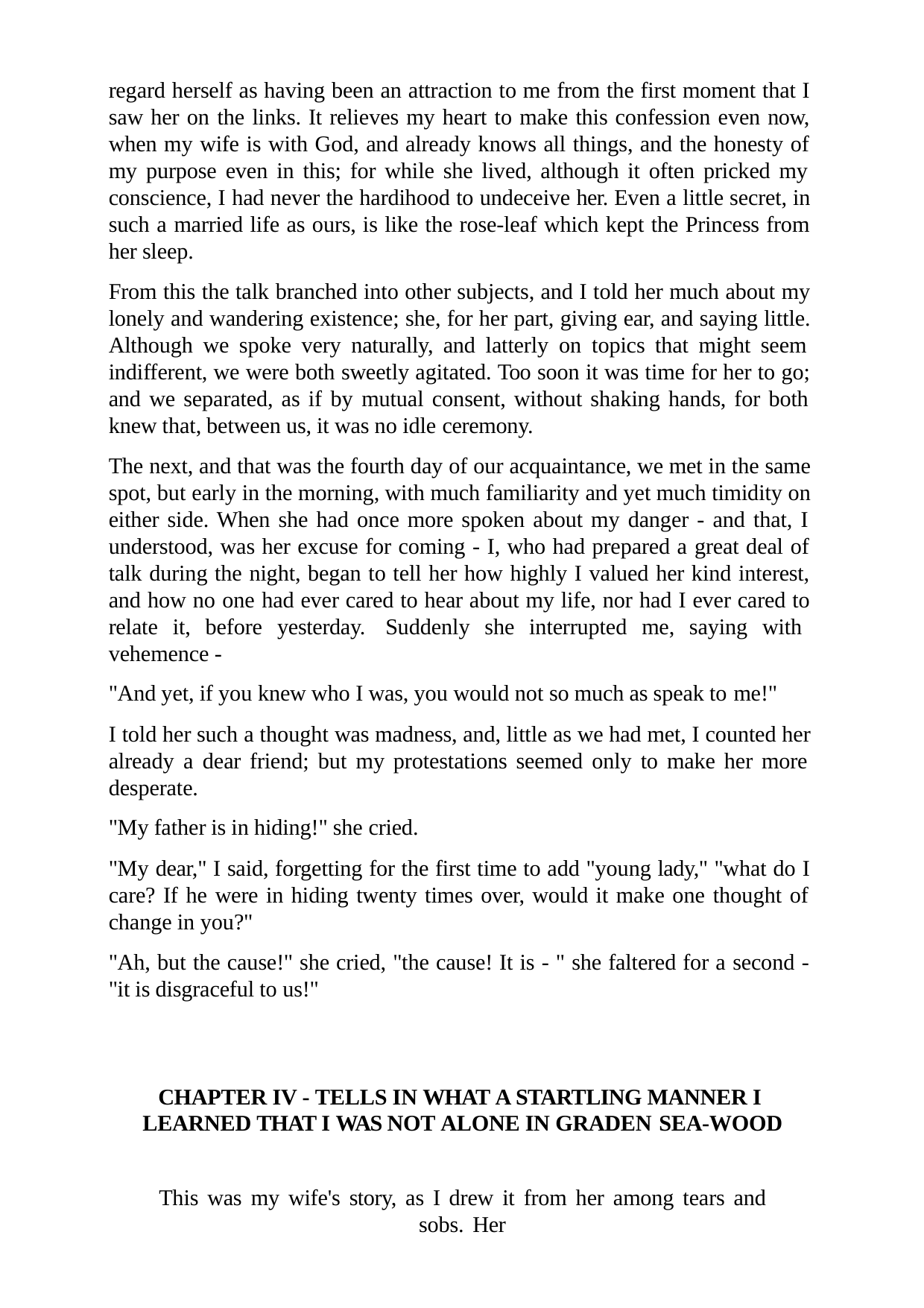

regard herself as having been an attraction to me from the first moment that I  saw her on the links. It relieves my heart to make this confession even now,  when my wife is with God, and already knows all things, and the honesty of  my purpose even in this; for while she lived, although it often pricked my  conscience, I had never the hardihood to undeceive her. Even a little secret, in  such a married life as ours, is like the rose-leaf which kept the Princess from  her sleep.
From this the talk branched into other subjects, and I told her much about my  lonely and wandering existence; she, for her part, giving ear, and saying little.  Although we spoke very naturally, and latterly on topics that might seem  indifferent, we were both sweetly agitated. Too soon it was time for her to go;  and we separated, as if by mutual consent, without shaking hands, for both  knew that, between us, it was no idle ceremony.
The next, and that was the fourth day of our acquaintance, we met in the same  spot, but early in the morning, with much familiarity and yet much timidity on  either side. When she had once more spoken about my danger - and that, I  understood, was her excuse for coming - I, who had prepared a great deal of  talk during the night, began to tell her how highly I valued her kind interest,  and how no one had ever cared to hear about my life, nor had I ever cared to  relate it, before yesterday. Suddenly she interrupted me, saying with  vehemence -
"And yet, if you knew who I was, you would not so much as speak to me!"
I told her such a thought was madness, and, little as we had met, I counted her  already a dear friend; but my protestations seemed only to make her more  desperate.
"My father is in hiding!" she cried.
"My dear," I said, forgetting for the first time to add "young lady," "what do I  care? If he were in hiding twenty times over, would it make one thought of  change in you?"
"Ah, but the cause!" she cried, "the cause! It is - " she faltered for a second -  "it is disgraceful to us!"
CHAPTER IV - TELLS IN WHAT A STARTLING MANNER I  LEARNED THAT I WAS NOT ALONE IN GRADEN SEA-WOOD

This was my wife's story, as I drew it from her among tears and sobs. Her